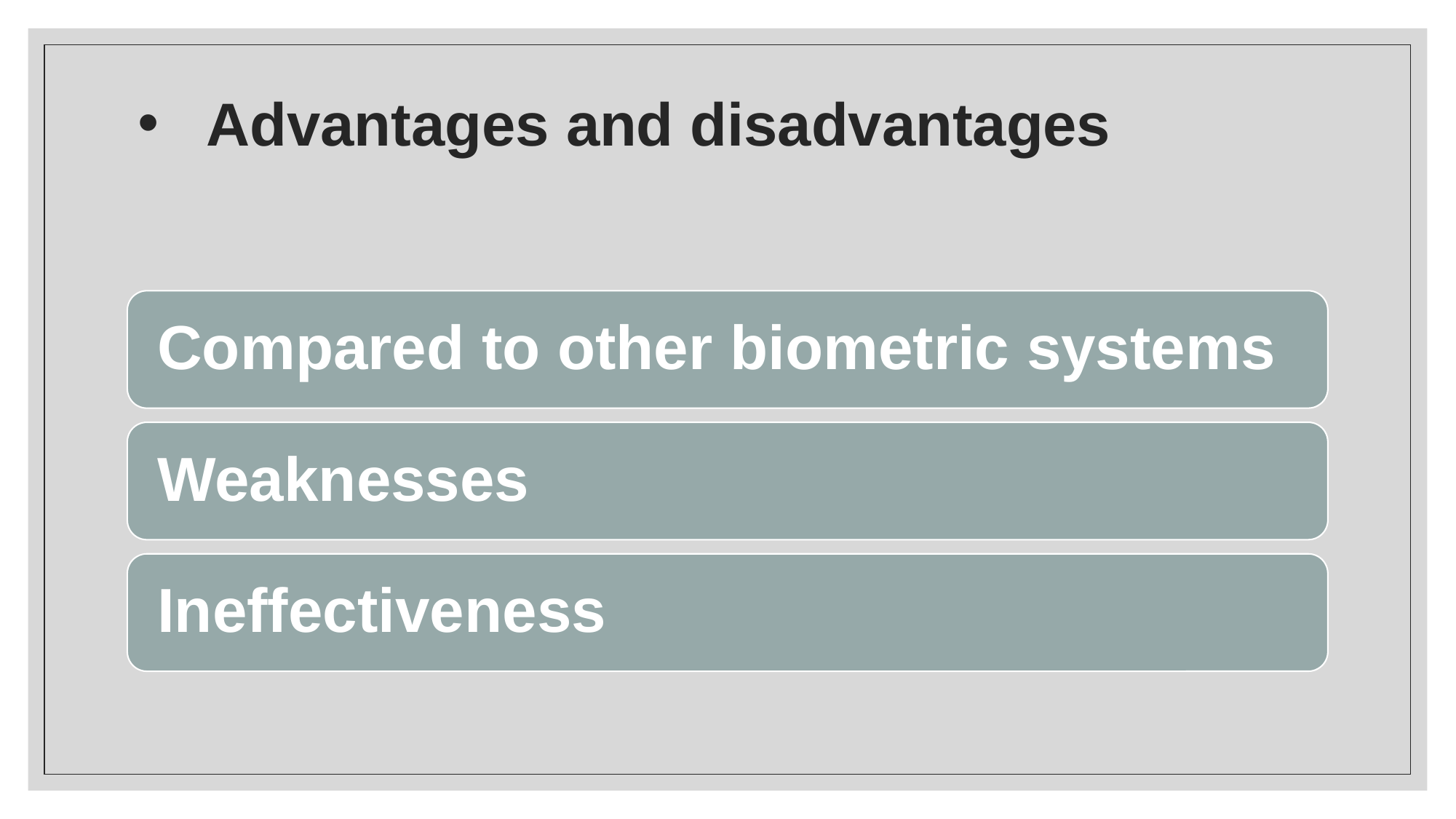

# Advantages and disadvantages

Compared to other biometric systems
Weaknesses
Ineffectiveness